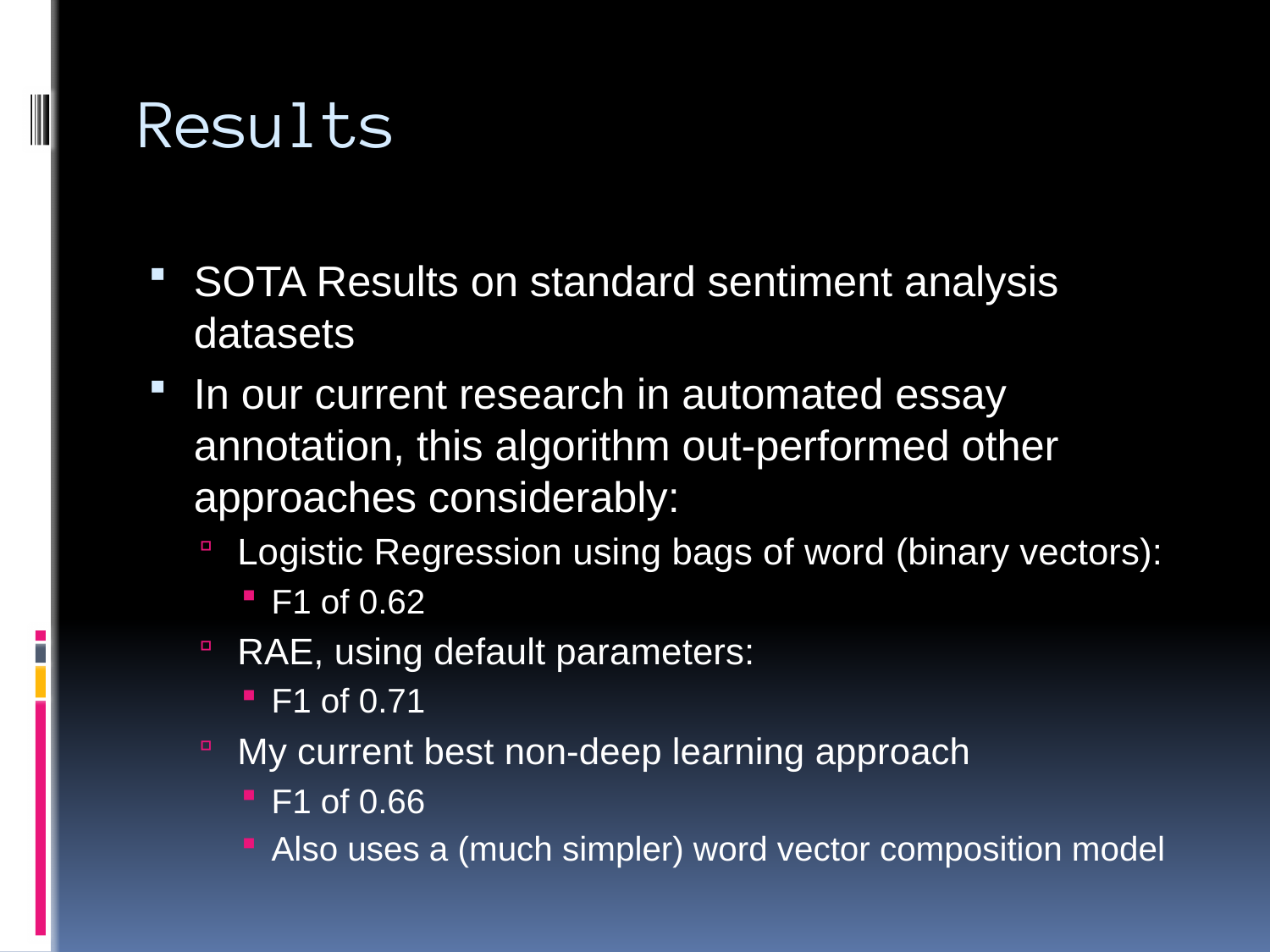

# Results
SOTA Results on standard sentiment analysis datasets
In our current research in automated essay annotation, this algorithm out-performed other approaches considerably:
Logistic Regression using bags of word (binary vectors):
F1 of 0.62
RAE, using default parameters:
F1 of 0.71
My current best non-deep learning approach
F1 of 0.66
Also uses a (much simpler) word vector composition model